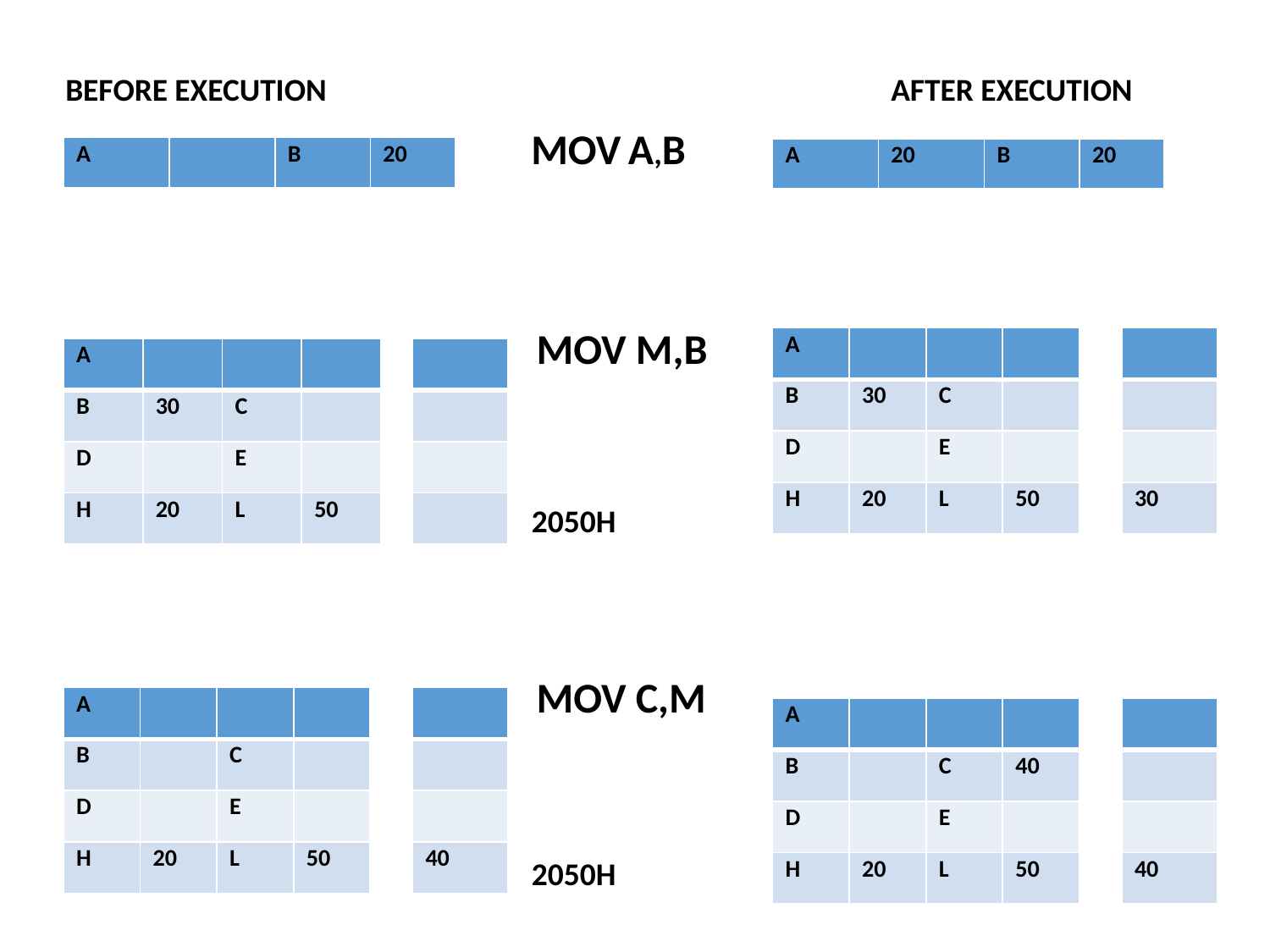

BEFORE EXECUTION
AFTER EXECUTION
MOV A,B
| A |  | B | 20 |
| --- | --- | --- | --- |
| A | 20 | B | 20 |
| --- | --- | --- | --- |
MOV M,B
| A |  |  |  |
| --- | --- | --- | --- |
| B | 30 | C |  |
| D |  | E |  |
| H | 20 | L | 50 |
|  |
| --- |
|  |
|  |
| 30 |
| A |  |  |  |
| --- | --- | --- | --- |
| B | 30 | C |  |
| D |  | E |  |
| H | 20 | L | 50 |
|  |
| --- |
|  |
|  |
|  |
2050H
MOV C,M
| A |  |  |  |
| --- | --- | --- | --- |
| B |  | C |  |
| D |  | E |  |
| H | 20 | L | 50 |
|  |
| --- |
|  |
|  |
| 40 |
| A |  |  |  |
| --- | --- | --- | --- |
| B |  | C | 40 |
| D |  | E |  |
| H | 20 | L | 50 |
|  |
| --- |
|  |
|  |
| 40 |
2050H